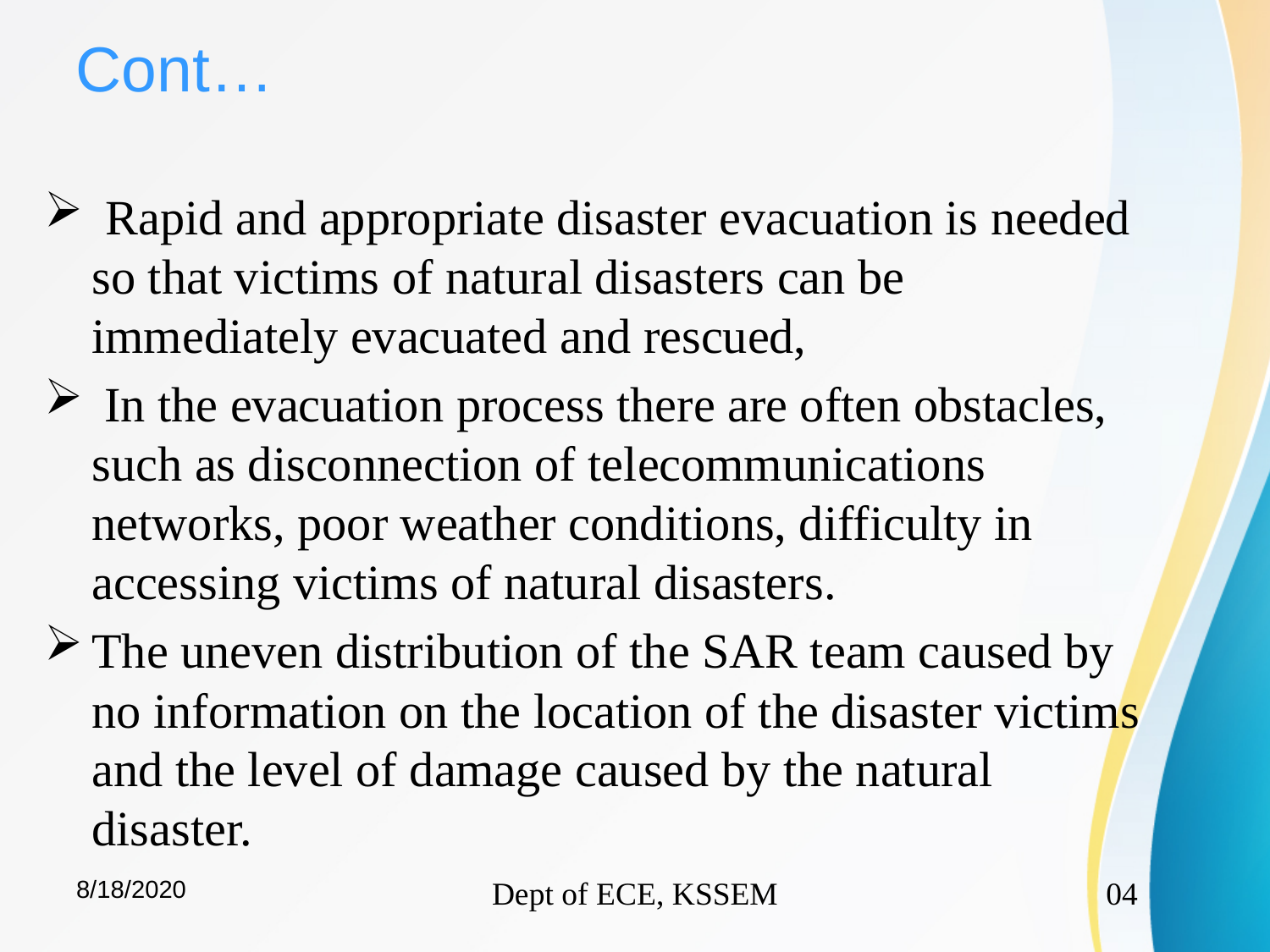

# Cont…
 Rapid and appropriate disaster evacuation is needed so that victims of natural disasters can be immediately evacuated and rescued,
 In the evacuation process there are often obstacles, such as disconnection of telecommunications networks, poor weather conditions, difficulty in accessing victims of natural disasters.
The uneven distribution of the SAR team caused by no information on the location of the disaster victims and the level of damage caused by the natural disaster.
8/18/2020
Dept of ECE, KSSEM
04